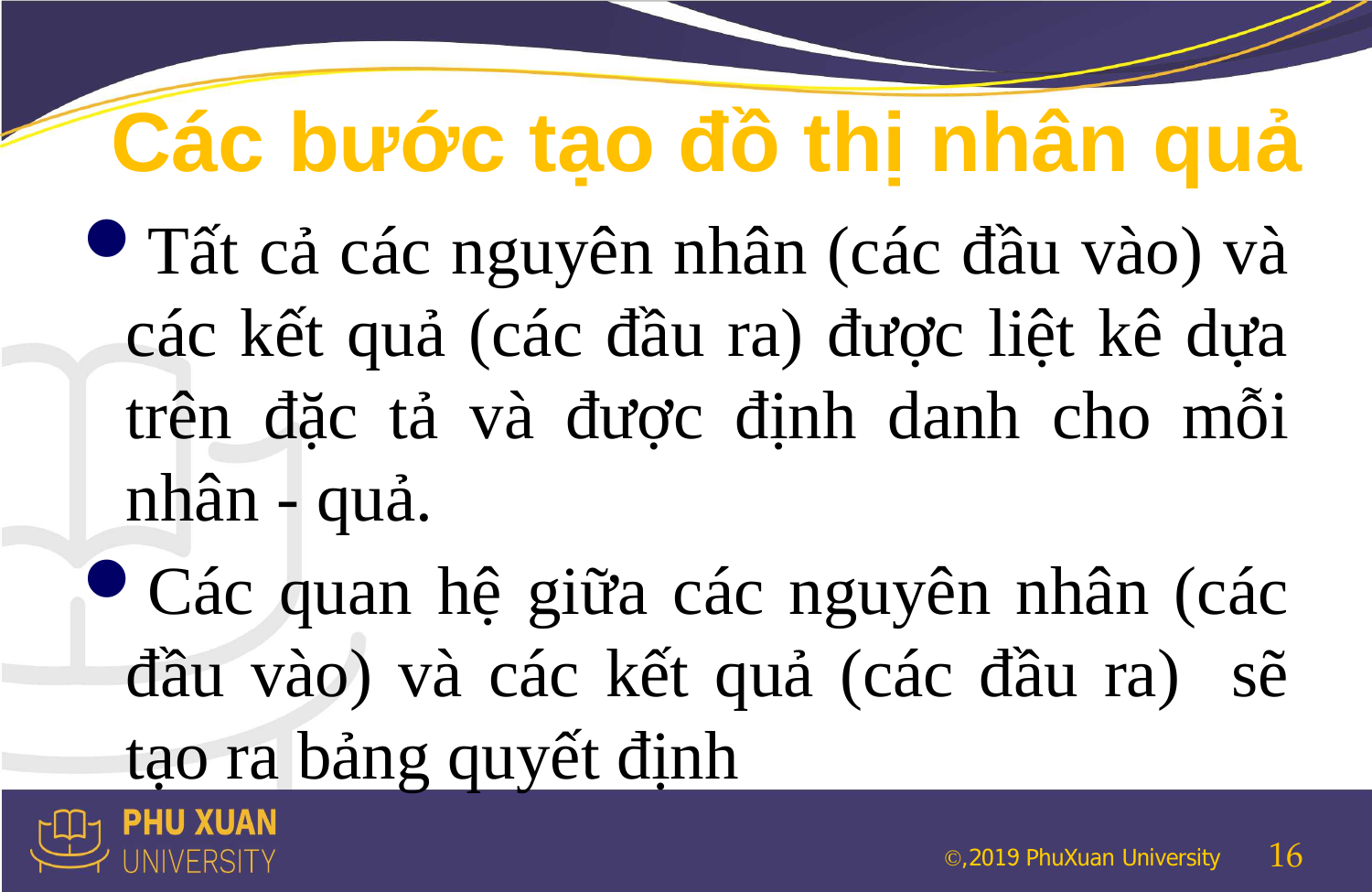

# Các bước tạo đồ thị nhân quả
Tất cả các nguyên nhân (các đầu vào) và các kết quả (các đầu ra) được liệt kê dựa trên đặc tả và được định danh cho mỗi nhân - quả.
Các quan hệ giữa các nguyên nhân (các đầu vào) và các kết quả (các đầu ra)  sẽ tạo ra bảng quyết định

16